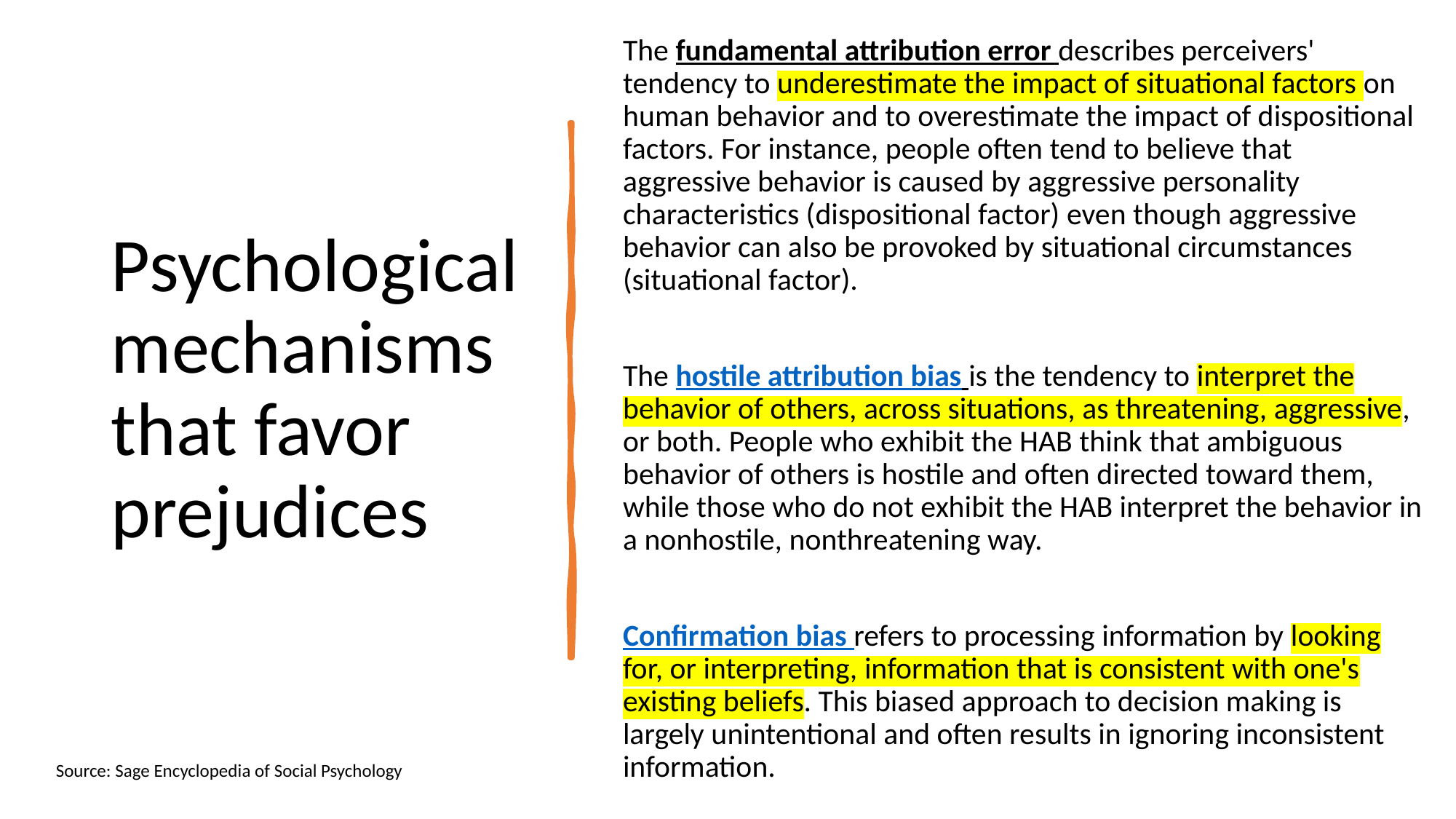

The fundamental attribution error describes perceivers' tendency to underestimate the impact of situational factors on human behavior and to overestimate the impact of dispositional factors. For instance, people often tend to believe that aggressive behavior is caused by aggressive personality characteristics (dispositional factor) even though aggressive behavior can also be provoked by situational circumstances (situational factor).

The hostile attribution bias is the tendency to interpret the behavior of others, across situations, as threatening, aggressive, or both. People who exhibit the HAB think that ambiguous behavior of others is hostile and often directed toward them, while those who do not exhibit the HAB interpret the behavior in a nonhostile, nonthreatening way.

Confirmation bias refers to processing information by looking for, or interpreting, information that is consistent with one's existing beliefs. This biased approach to decision making is largely unintentional and often results in ignoring inconsistent information.
# Psychological mechanisms that favor prejudices

Source: Sage Encyclopedia of Social Psychology